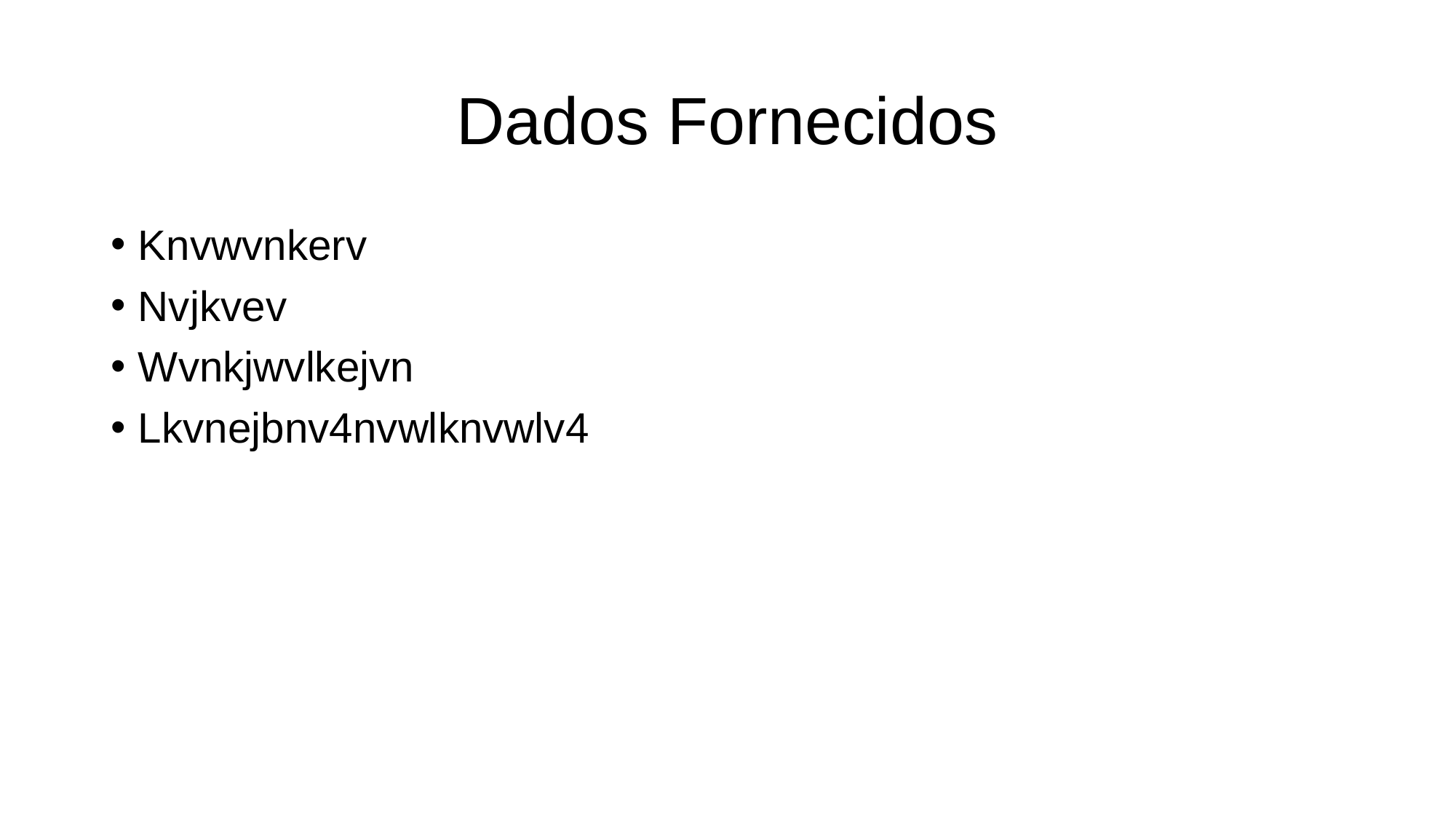

# Dados Fornecidos
Knvwvnkerv
Nvjkvev
Wvnkjwvlkejvn
Lkvnejbnv4nvwlknvwlv4